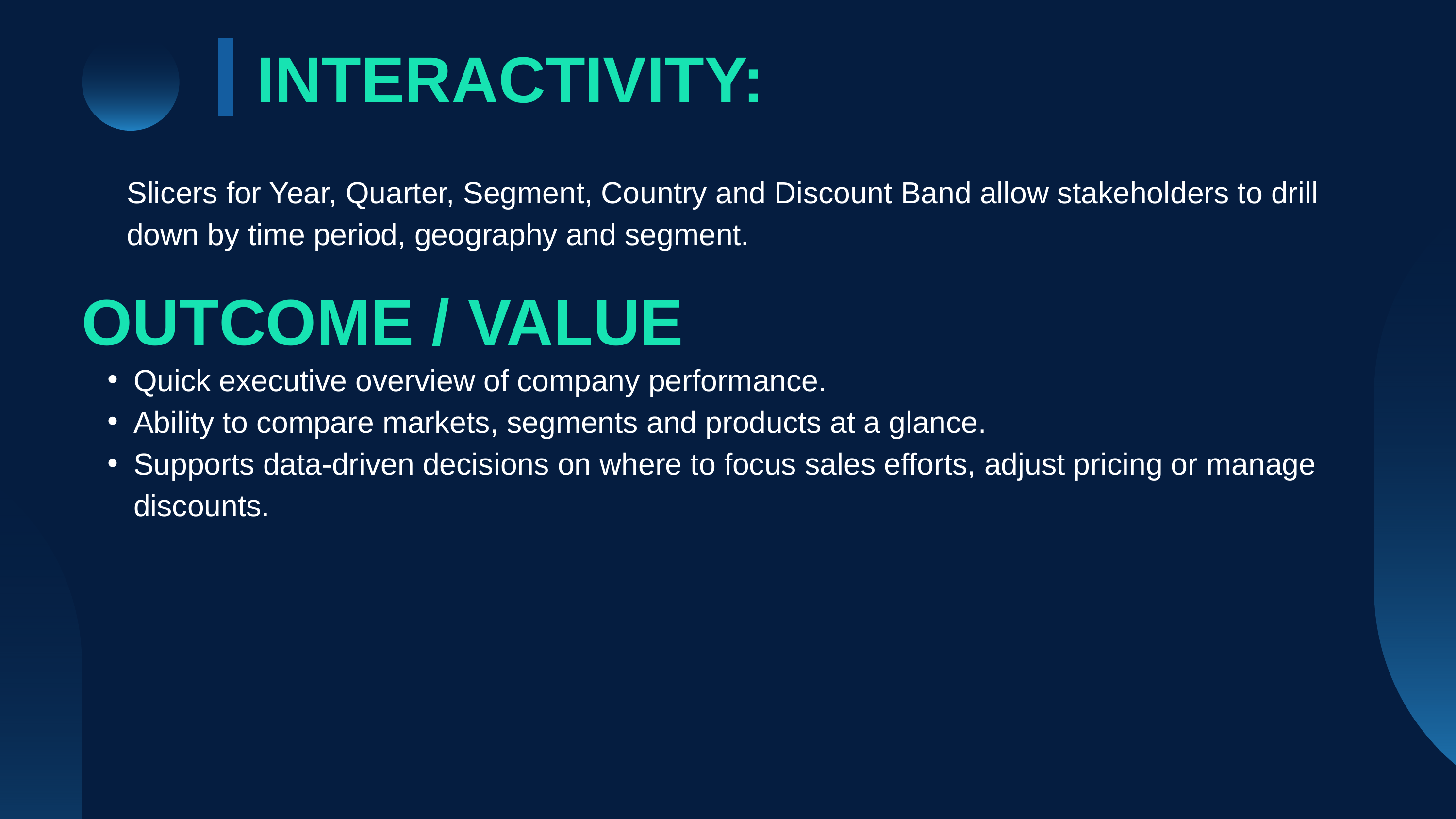

INTERACTIVITY:

Slicers for Year, Quarter, Segment, Country and Discount Band allow stakeholders to drill down by time period, geography and segment.

OUTCOME / VALUE
Quick executive overview of company performance.
Ability to compare markets, segments and products at a glance.
Supports data-driven decisions on where to focus sales efforts, adjust pricing or manage discounts.